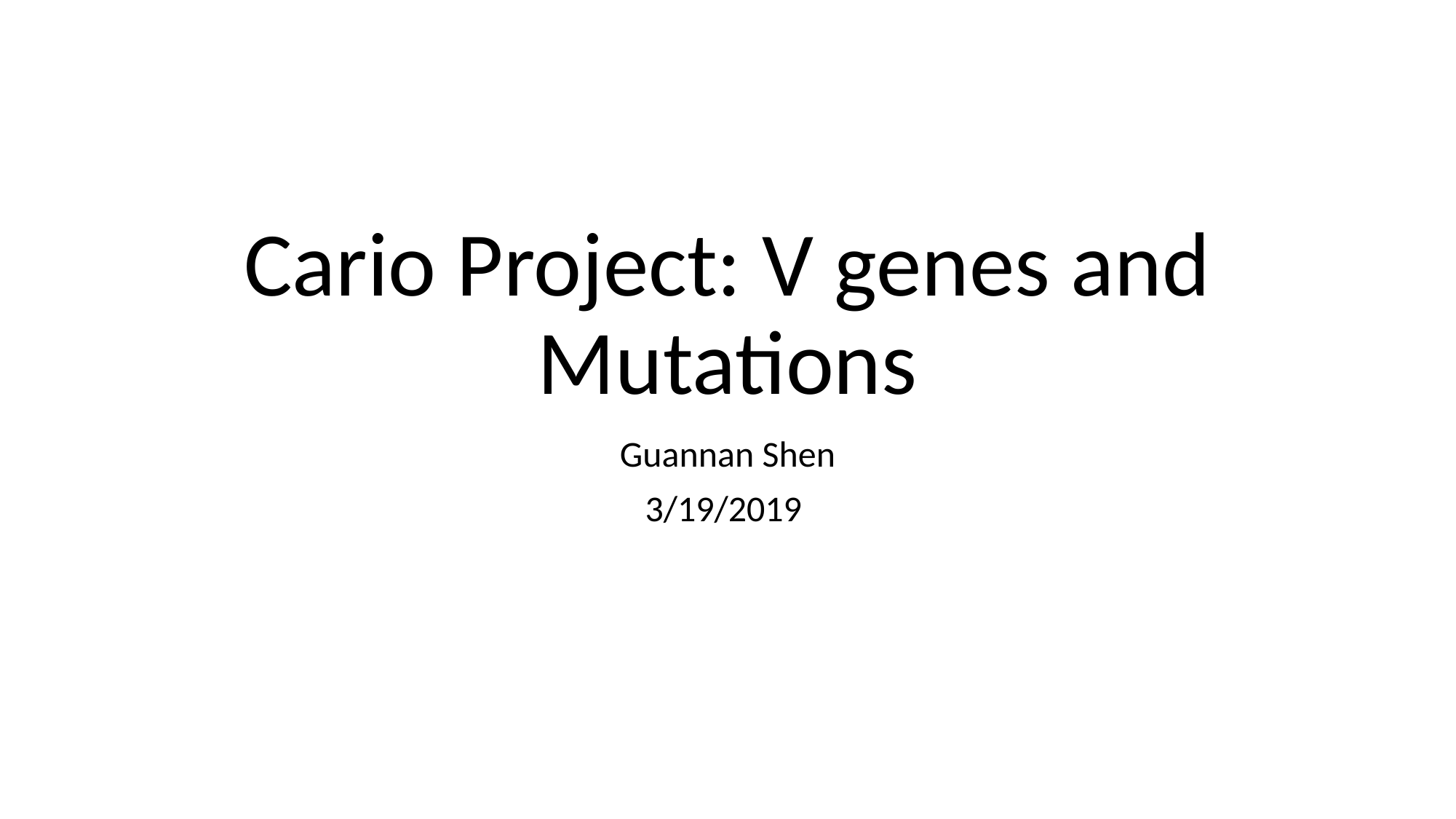

Cario Project: V genes and Mutations
Guannan Shen
3/19/2019